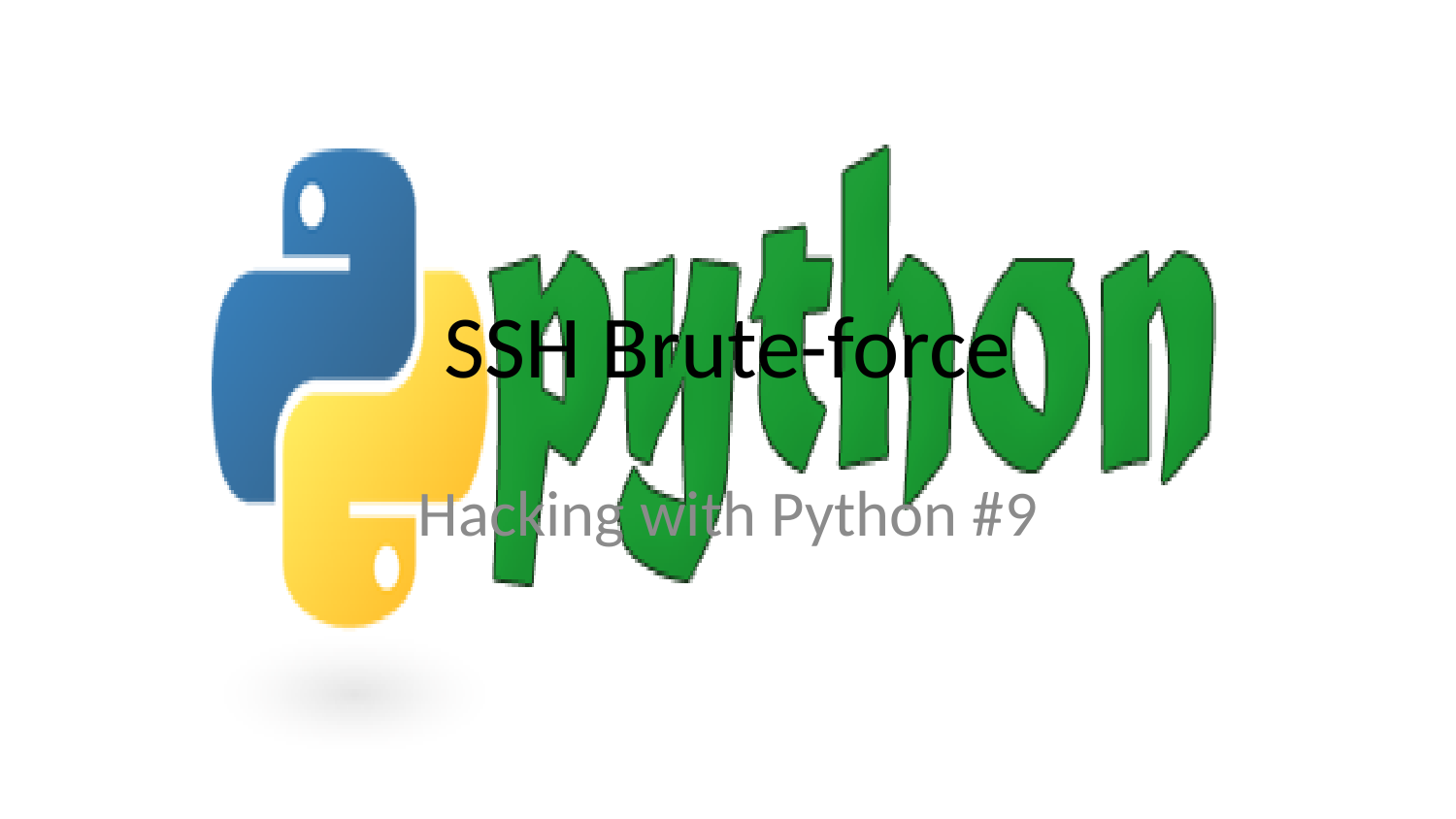

# SSH Brute-force
Hacking with Python #9